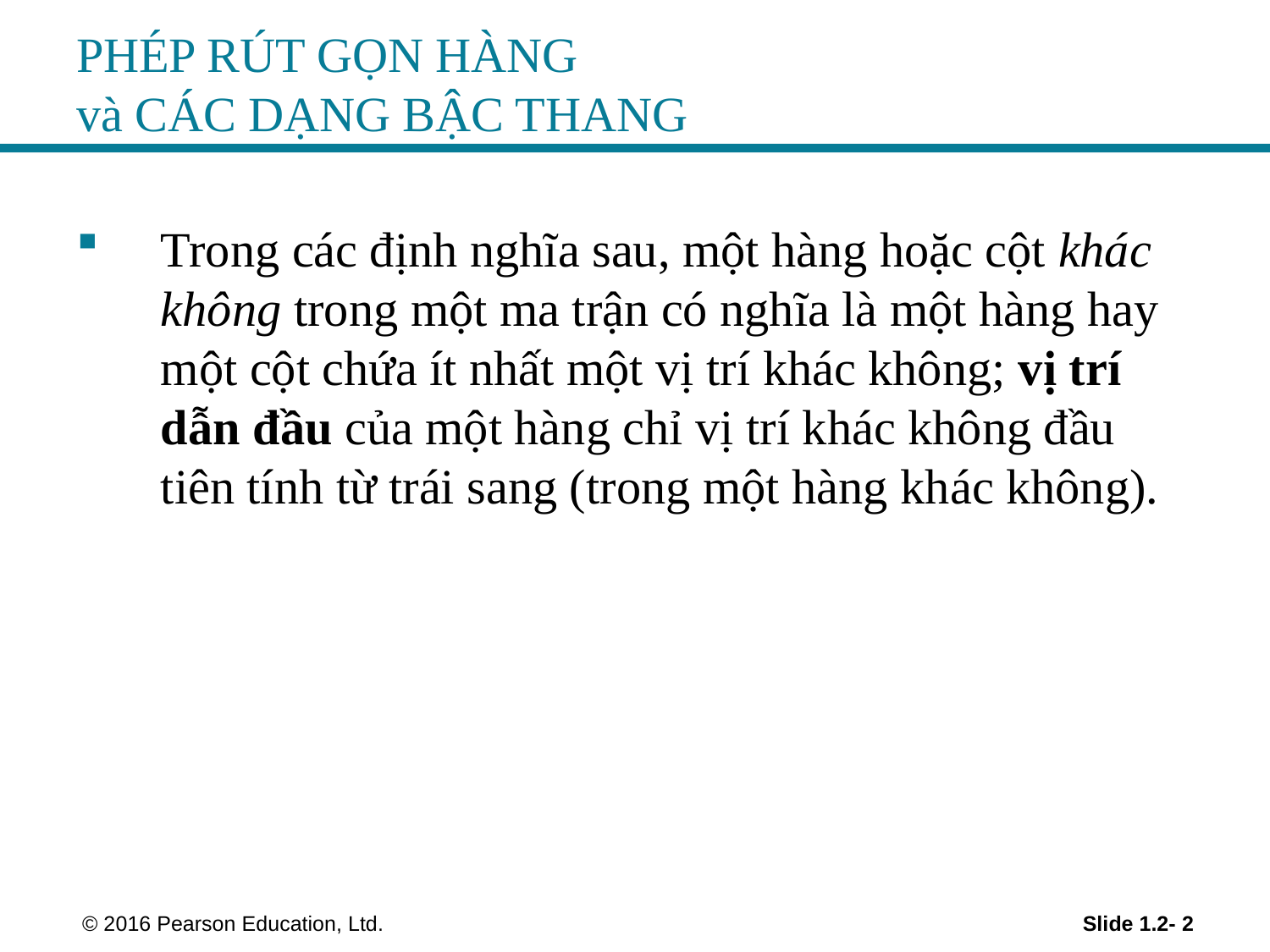

# PHÉP RÚT GỌN HÀNG và CÁC DẠNG BẬC THANG
Trong các định nghĩa sau, một hàng hoặc cột khác không trong một ma trận có nghĩa là một hàng hay một cột chứa ít nhất một vị trí khác không; vị trí dẫn đầu của một hàng chỉ vị trí khác không đầu tiên tính từ trái sang (trong một hàng khác không).
 © 2016 Pearson Education, Ltd.
Slide 1.2- 2